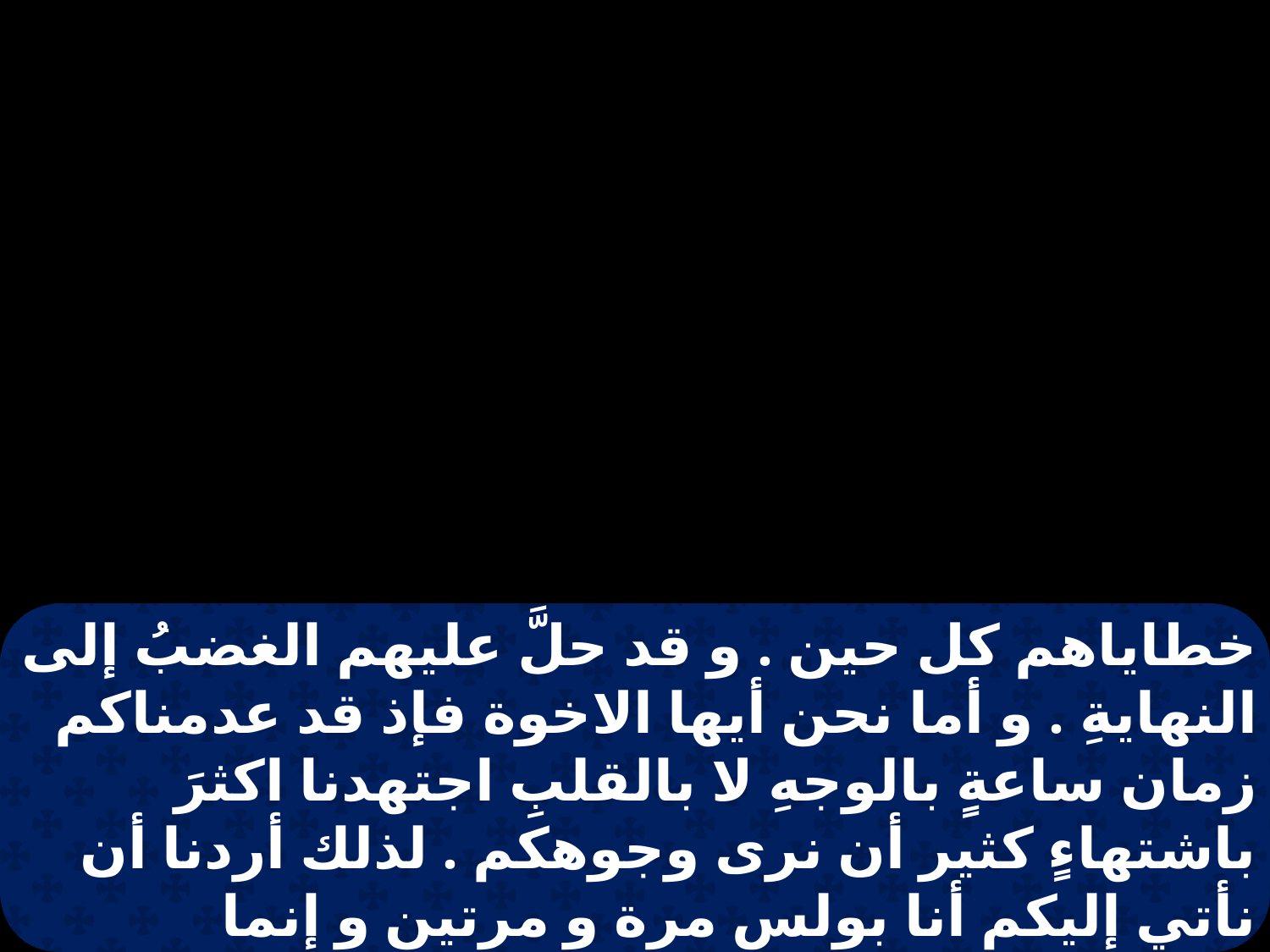

خطاياهم كل حين . و قد حلَّ عليهم الغضبُ إلى النهايةِ . و أما نحن أيها الاخوة فإذ قد عدمناكم زمان ساعةٍ بالوجهِ لا بالقلبِ اجتهدنا اكثرَ باشتهاءٍ كثير أن نرى وجوهكم . لذلك أردنا أن نأتي إليكم أنا بولس مرة و مرتين و إنما